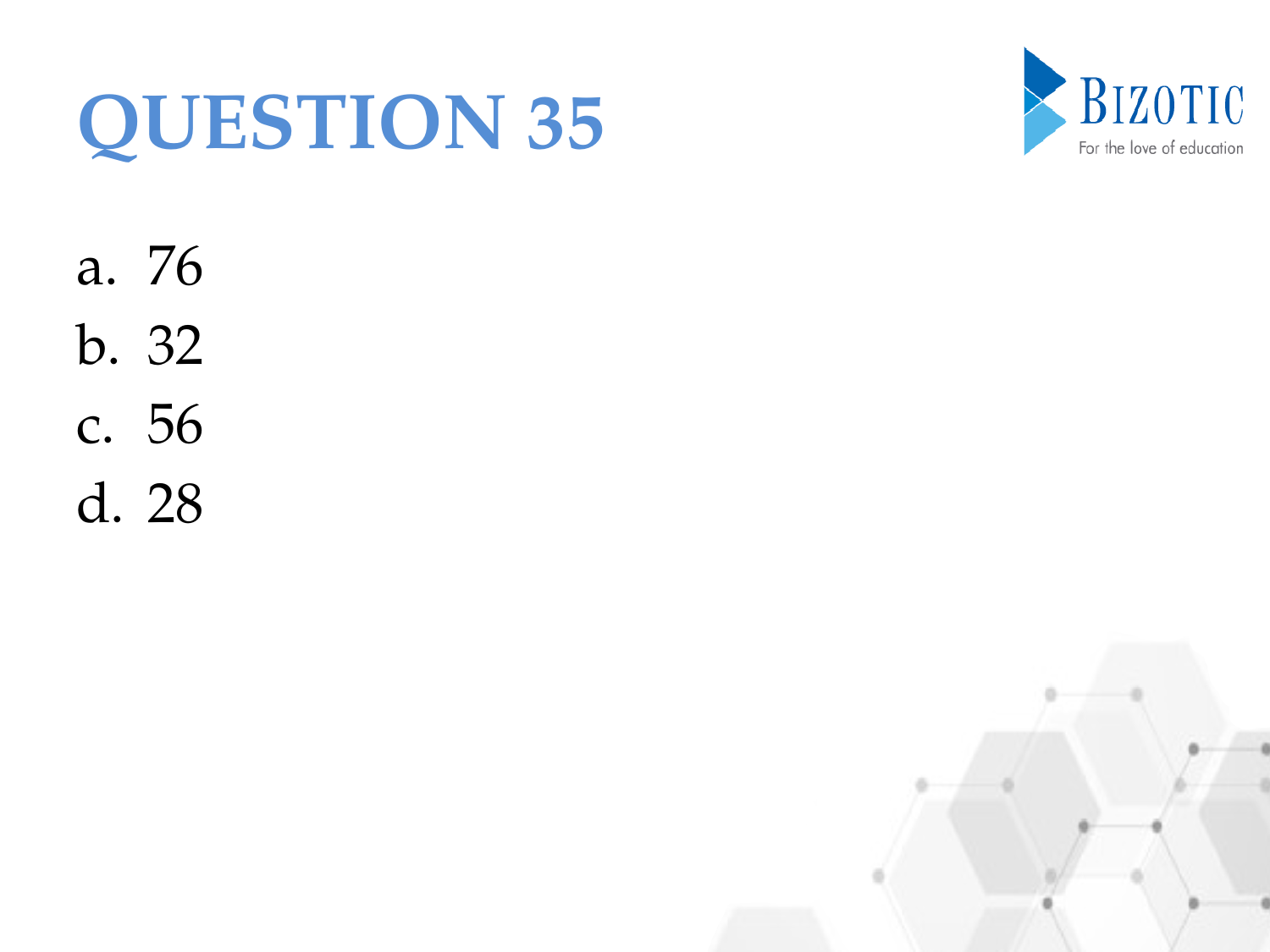

# QUESTION 35
76
32
56
28